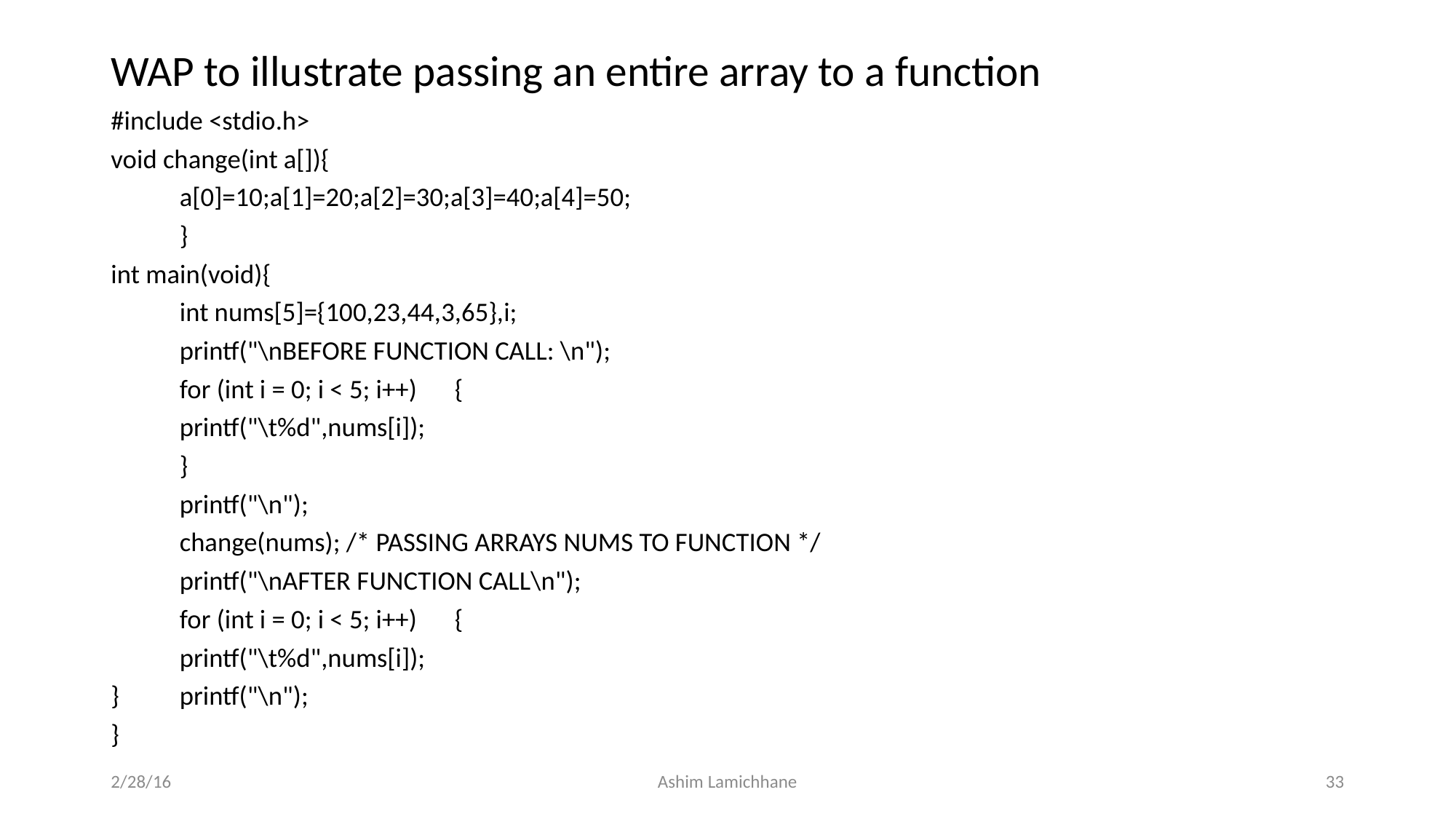

# WAP to illustrate passing an entire array to a function
#include <stdio.h>
void change(int a[]){
	a[0]=10;a[1]=20;a[2]=30;a[3]=40;a[4]=50;
	}
int main(void){
	int nums[5]={100,23,44,3,65},i;
	printf("\nBEFORE FUNCTION CALL: \n");
	for (int i = 0; i < 5; i++)	{
			printf("\t%d",nums[i]);
		}
	printf("\n");
	change(nums); /* PASSING ARRAYS NUMS TO FUNCTION */
	printf("\nAFTER FUNCTION CALL\n");
	for (int i = 0; i < 5; i++)	{
		printf("\t%d",nums[i]);
}	printf("\n");
}
2/28/16
Ashim Lamichhane
33